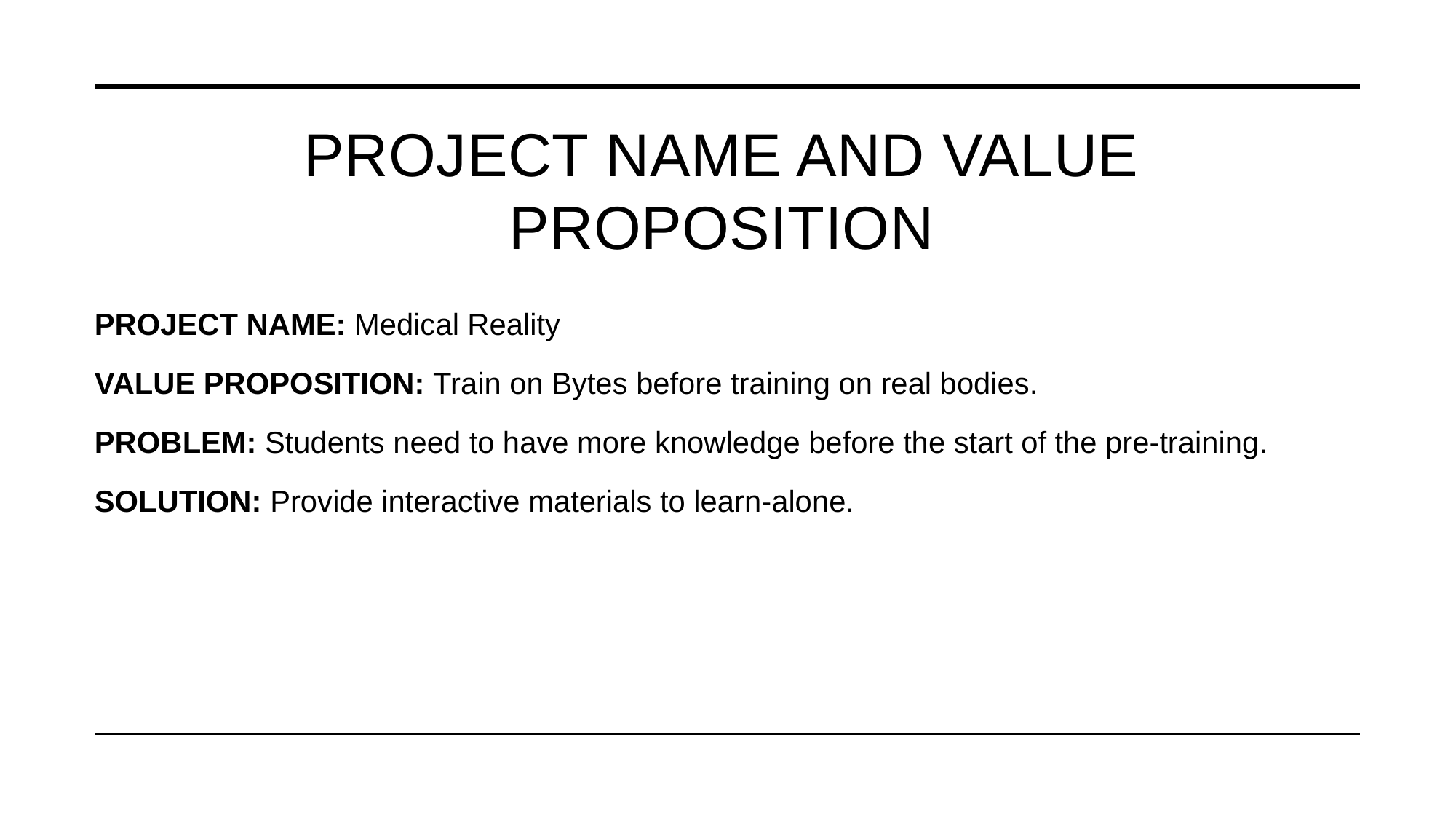

# Project name and value proposition
PROJECT NAME: Medical Reality
VALUE PROPOSITION: Train on Bytes before training on real bodies.
PROBLEM: Students need to have more knowledge before the start of the pre-training.
SOLUTION: Provide interactive materials to learn-alone.